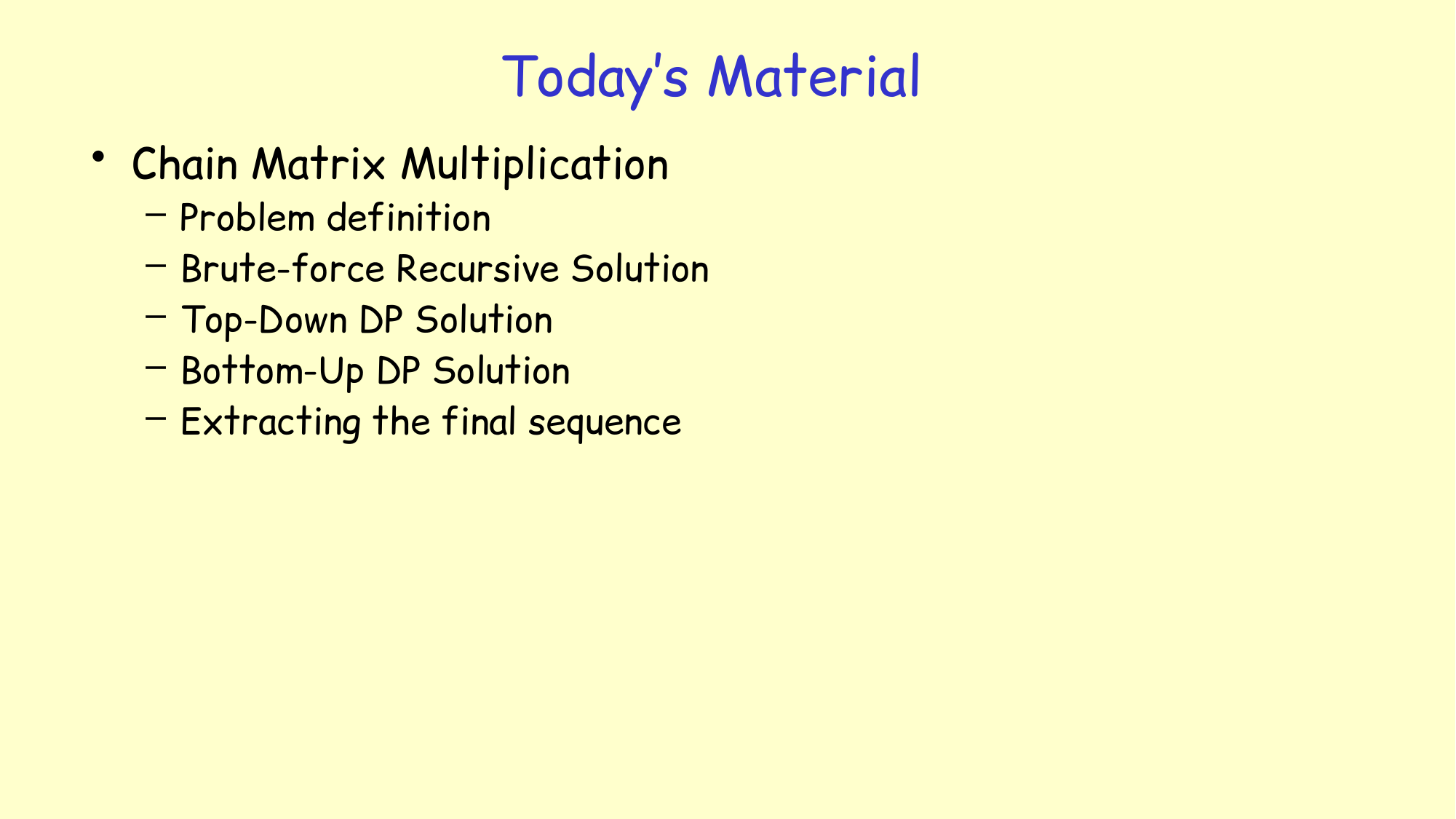

# Today’s Material
Chain Matrix Multiplication
Problem definition
Brute-force Recursive Solution
Top-Down DP Solution
Bottom-Up DP Solution
Extracting the final sequence